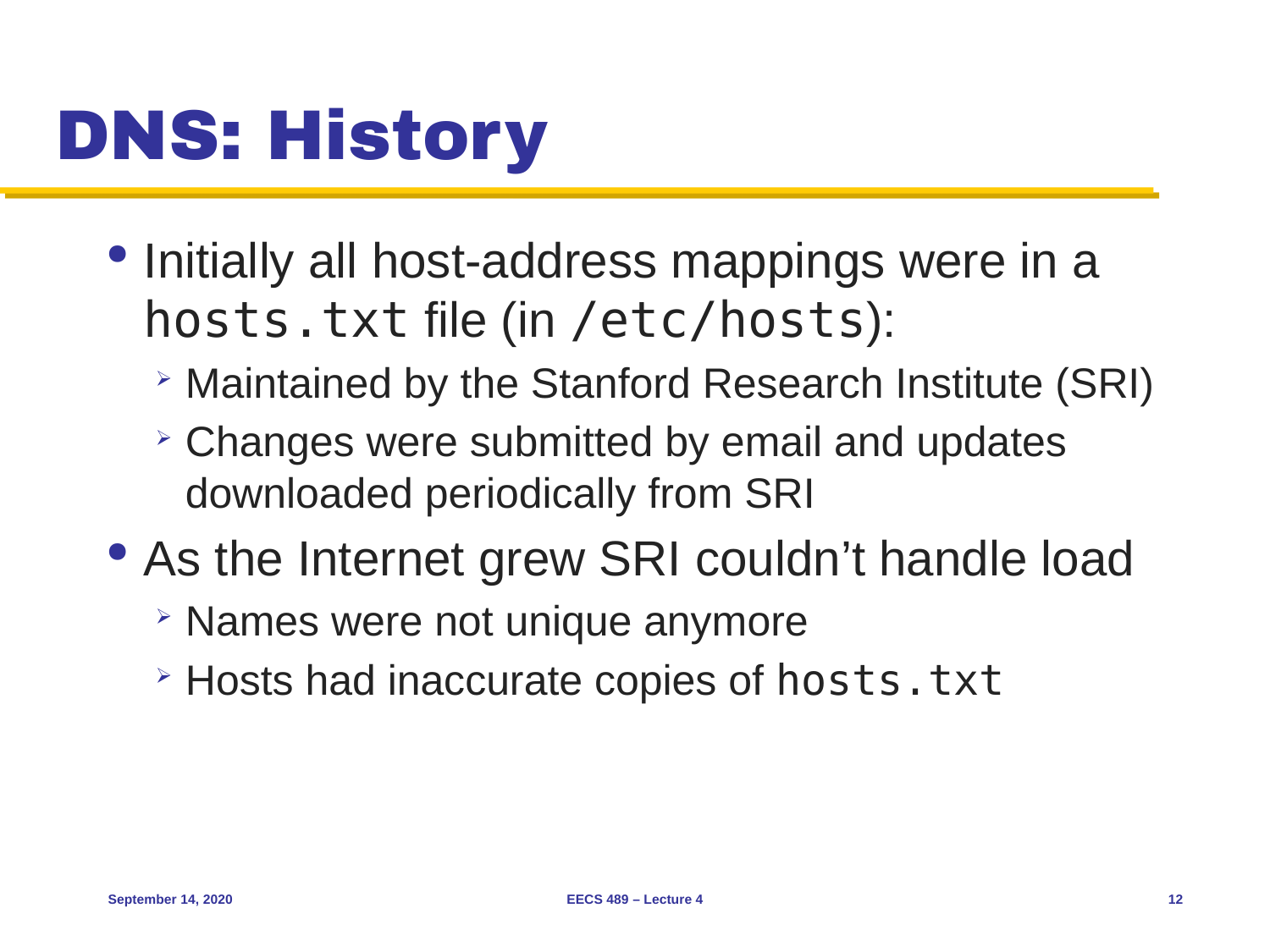

# DNS: History
Initially all host-address mappings were in a hosts.txt file (in /etc/hosts):
Maintained by the Stanford Research Institute (SRI)
Changes were submitted by email and updates downloaded periodically from SRI
As the Internet grew SRI couldn’t handle load
Names were not unique anymore
Hosts had inaccurate copies of hosts.txt
September 14, 2020
EECS 489 – Lecture 4
12